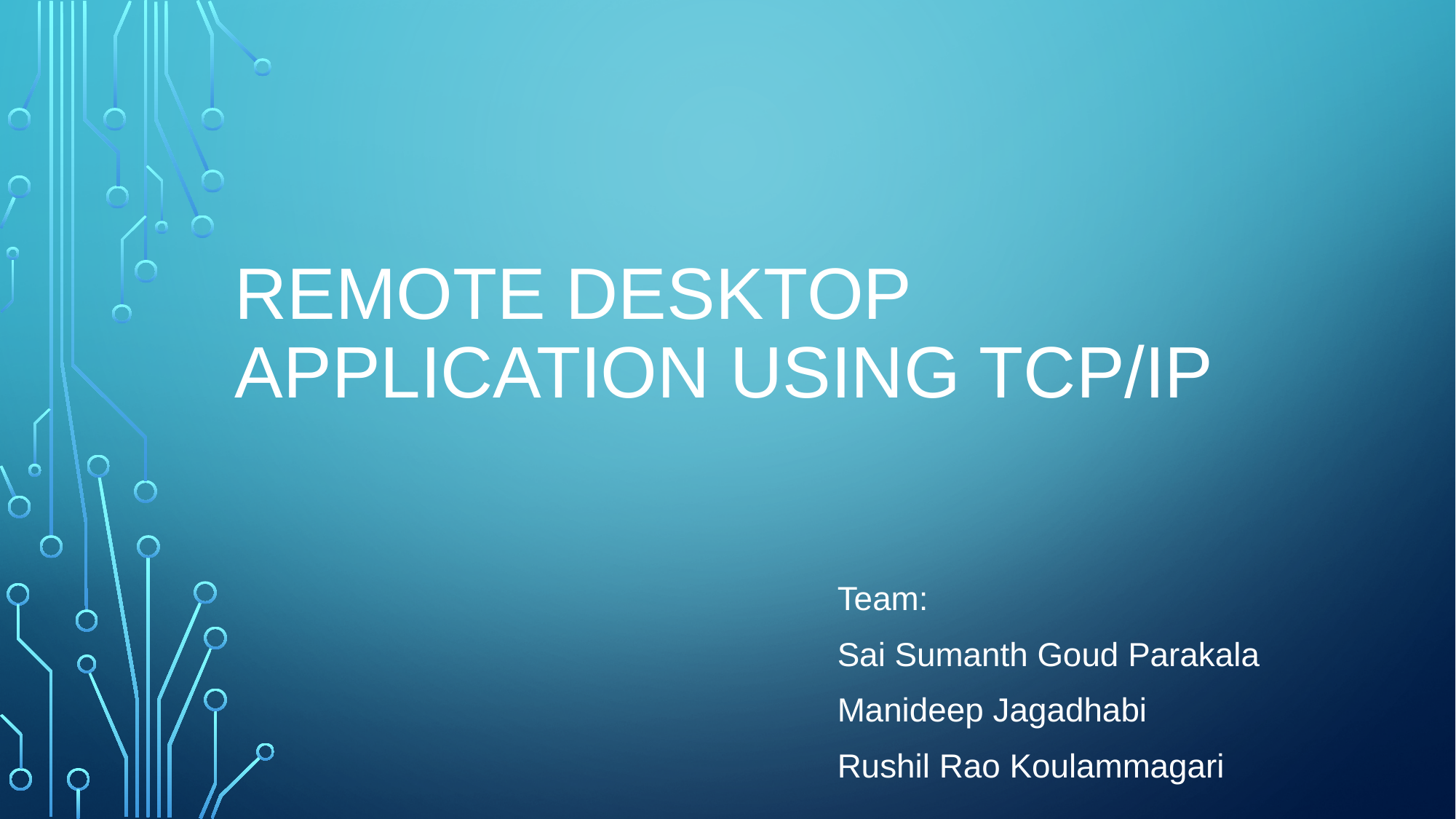

# Remote desktop application using tcp/ip
Team:
Sai Sumanth Goud Parakala
Manideep Jagadhabi
Rushil Rao Koulammagari